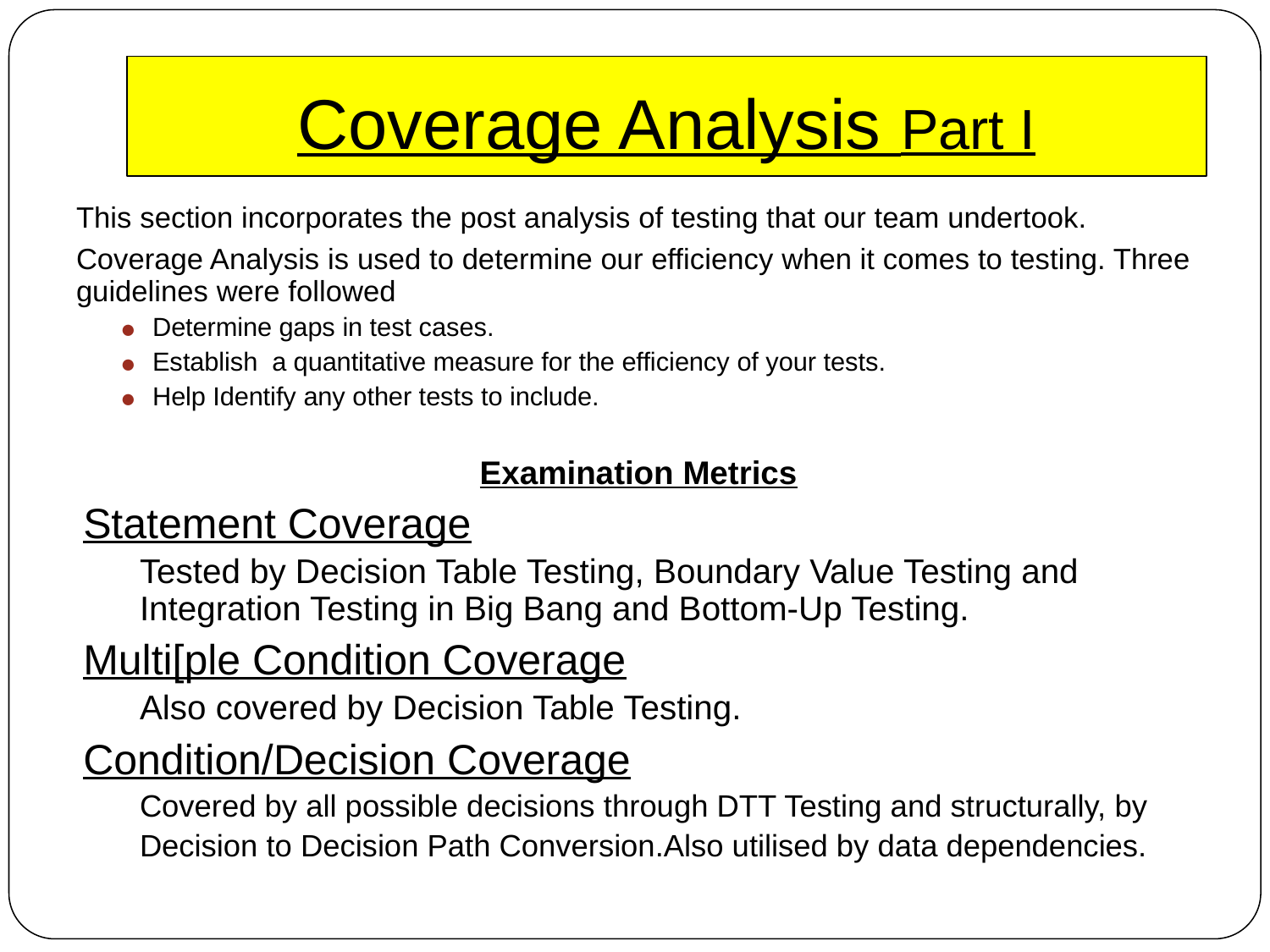

# Coverage Analysis Part I
This section incorporates the post analysis of testing that our team undertook.
Coverage Analysis is used to determine our efficiency when it comes to testing. Three guidelines were followed
Determine gaps in test cases.
Establish  a quantitative measure for the efficiency of your tests.
Help Identify any other tests to include.

Examination Metrics
Statement Coverage
Tested by Decision Table Testing, Boundary Value Testing and Integration Testing in Big Bang and Bottom-Up Testing.
Multi[ple Condition Coverage
Also covered by Decision Table Testing.
Condition/Decision Coverage
Covered by all possible decisions through DTT Testing and structurally, by
Decision to Decision Path Conversion.Also utilised by data dependencies.